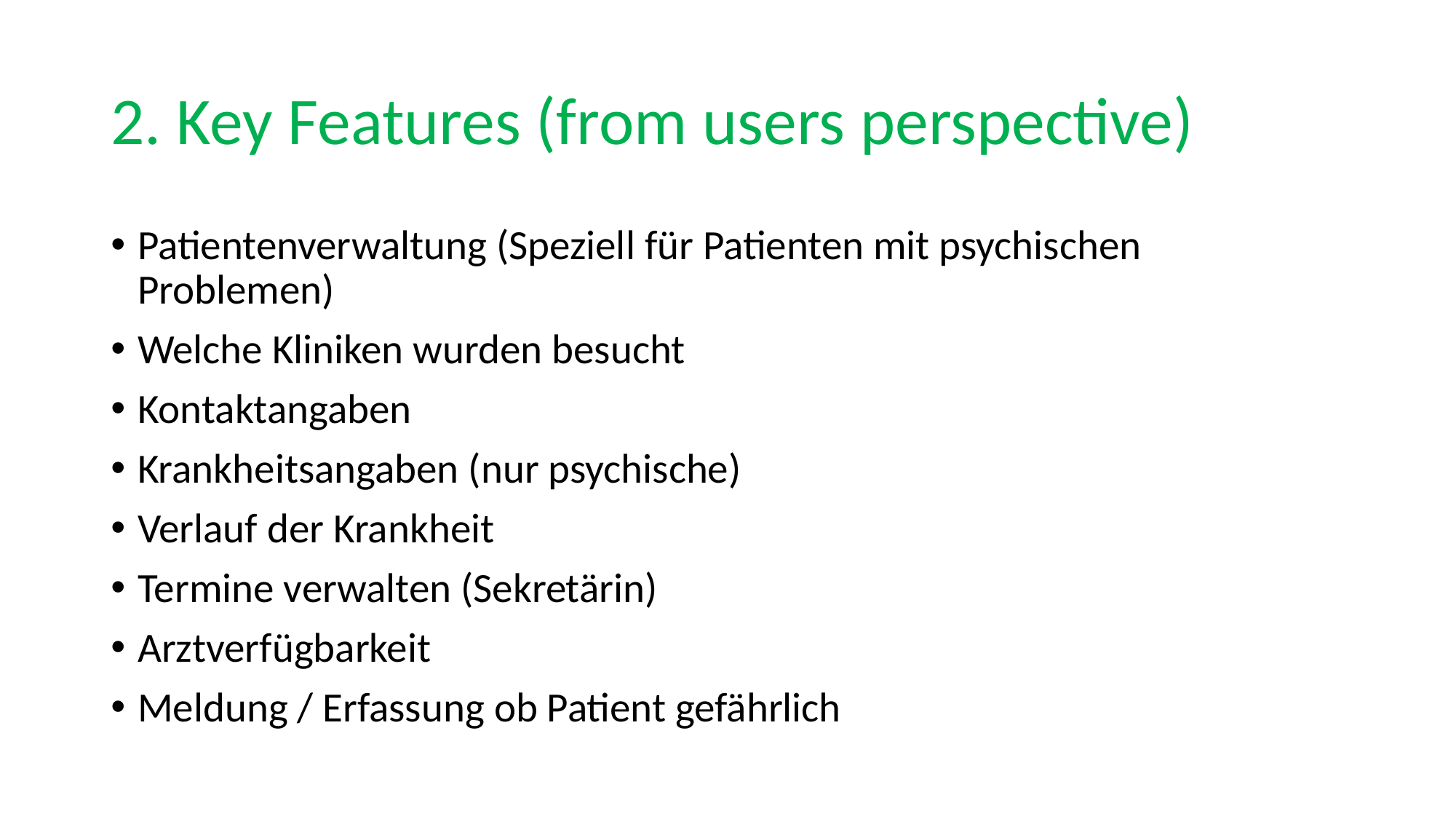

# 2. Key Features (from users perspective)
Patientenverwaltung (Speziell für Patienten mit psychischen Problemen)
Welche Kliniken wurden besucht
Kontaktangaben
Krankheitsangaben (nur psychische)
Verlauf der Krankheit
Termine verwalten (Sekretärin)
Arztverfügbarkeit
Meldung / Erfassung ob Patient gefährlich